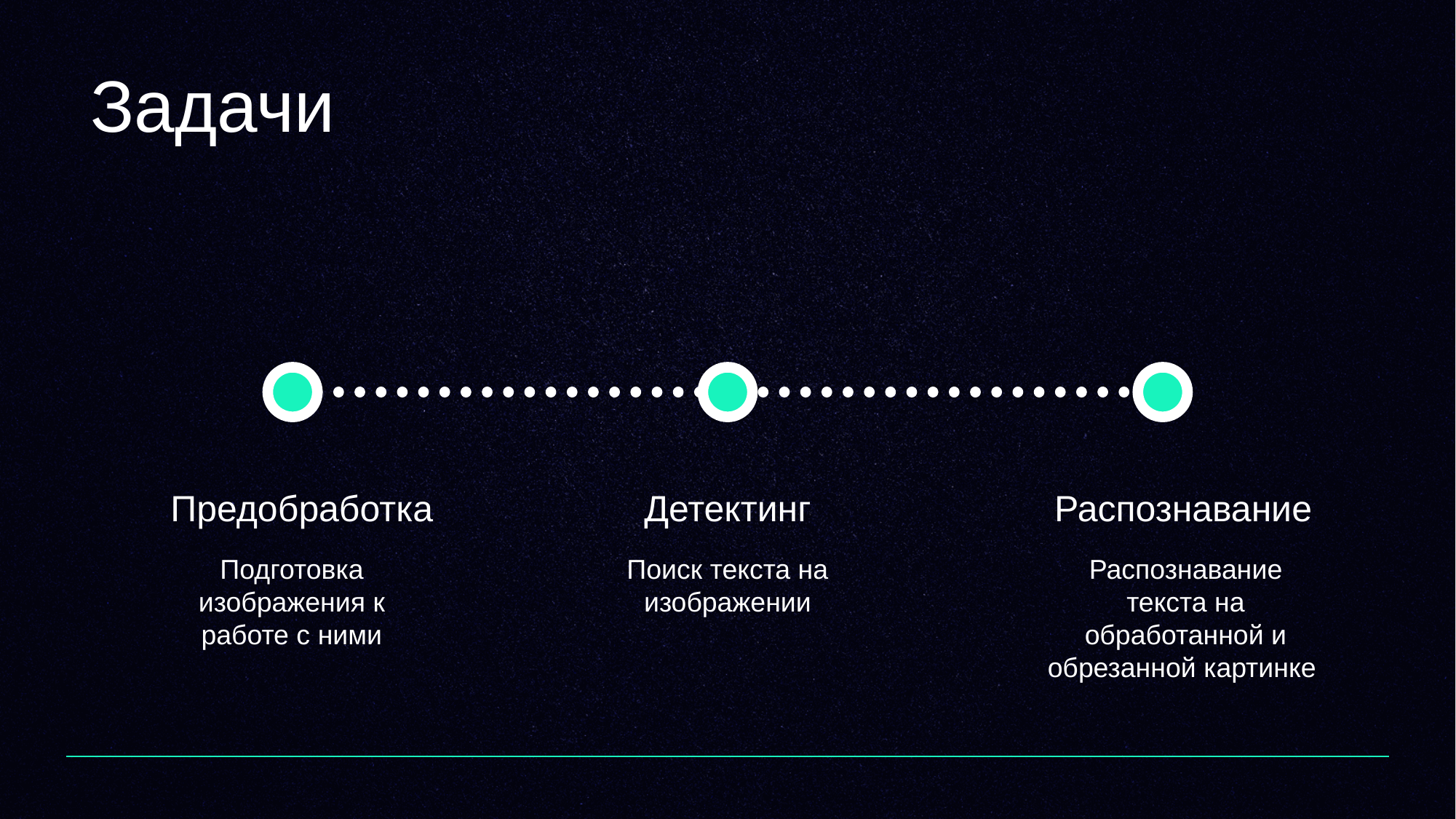

Задачи

Предобработка
Детектинг
Распознавание
Подготовка изображения к работе с ними
Поиск текста на изображении
Распознавание текста на обработанной и обрезанной картинке